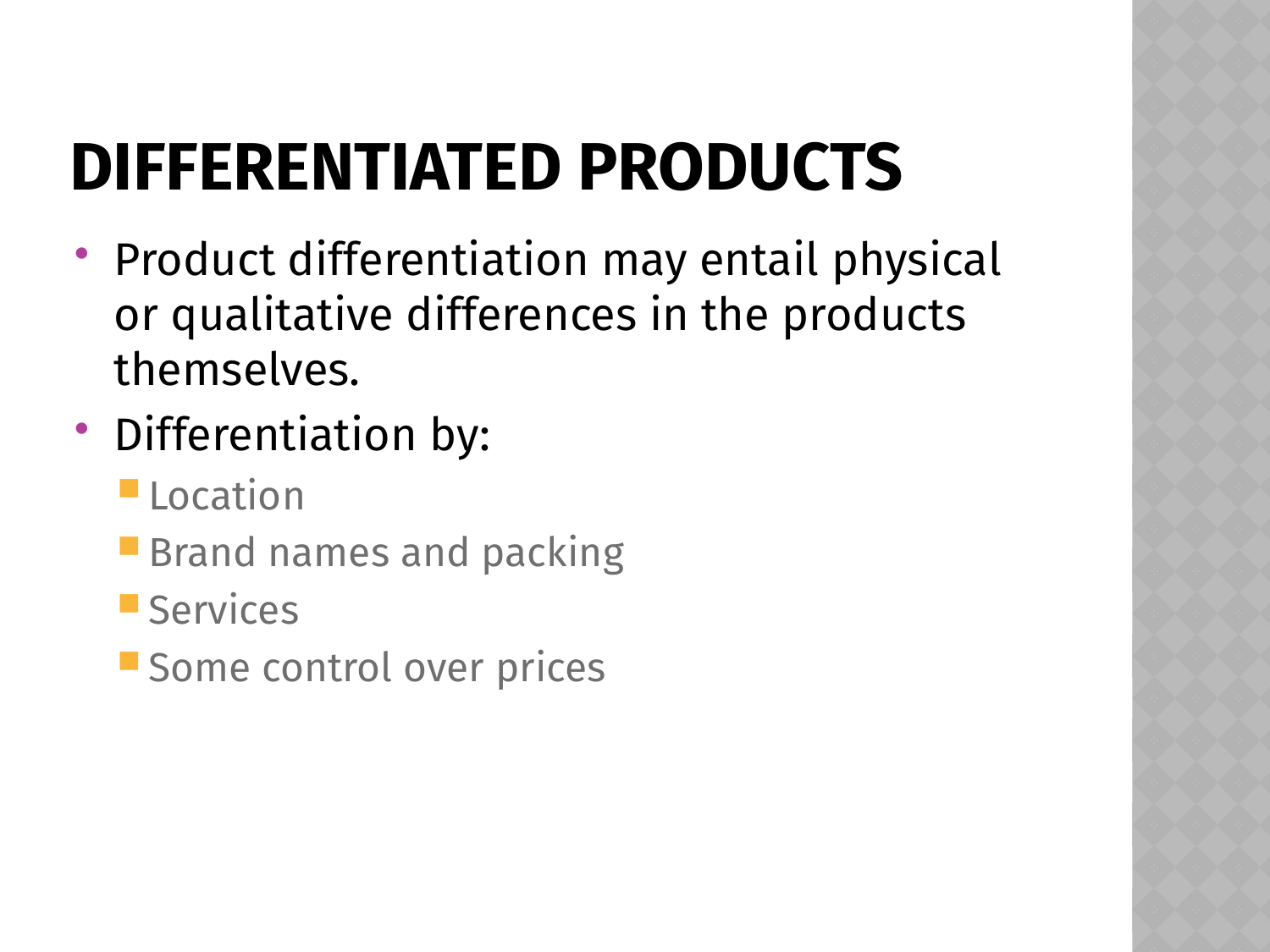

# Differentiated Products
Product differentiation may entail physical or qualitative differences in the products themselves.
Differentiation by:
Location
Brand names and packing
Services
Some control over prices